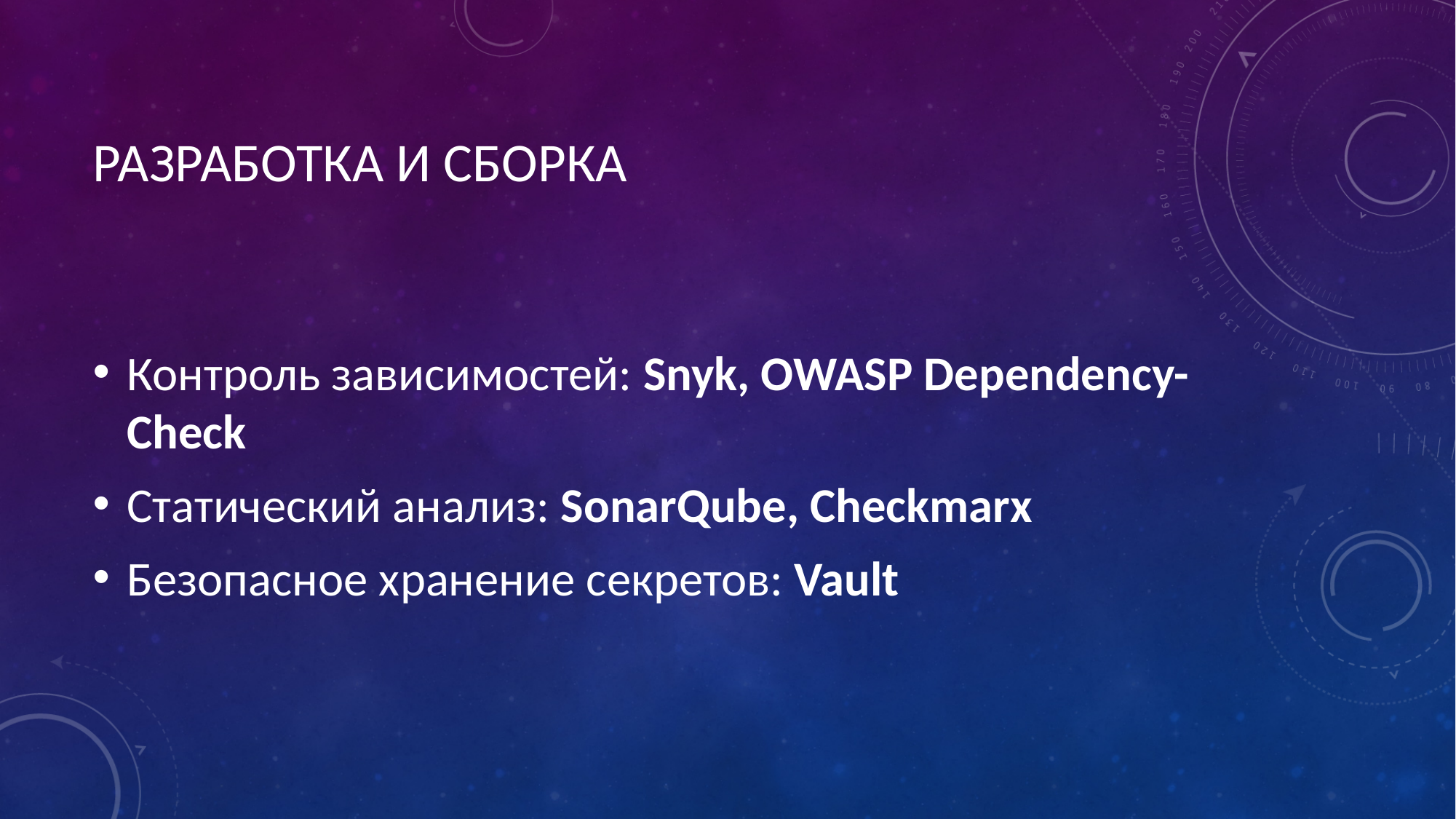

# Разработка и сборка
Контроль зависимостей: Snyk, OWASP Dependency-Check
Статический анализ: SonarQube, Checkmarx
Безопасное хранение секретов: Vault